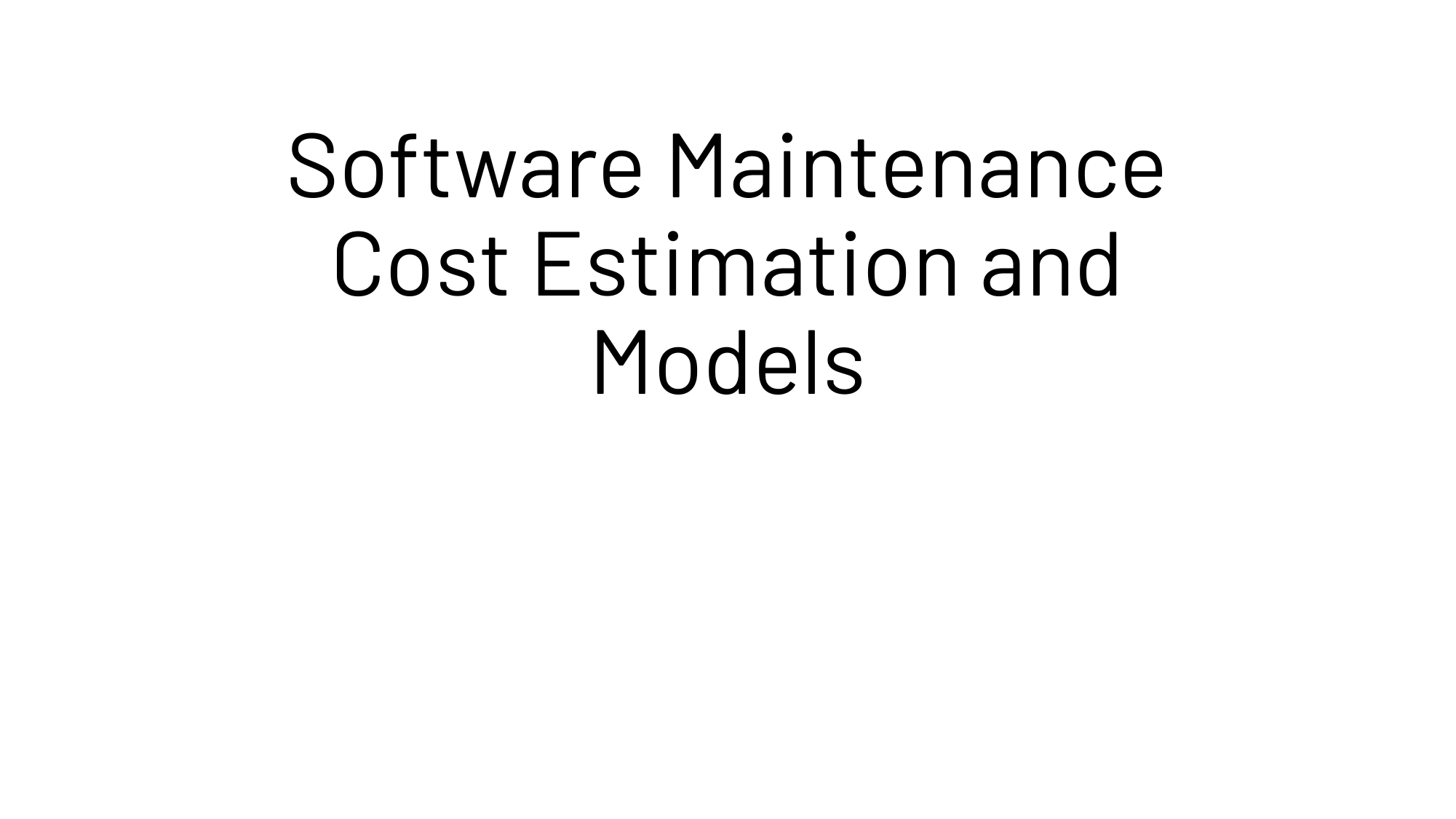

# Software Maintenance Cost Estimation and Models